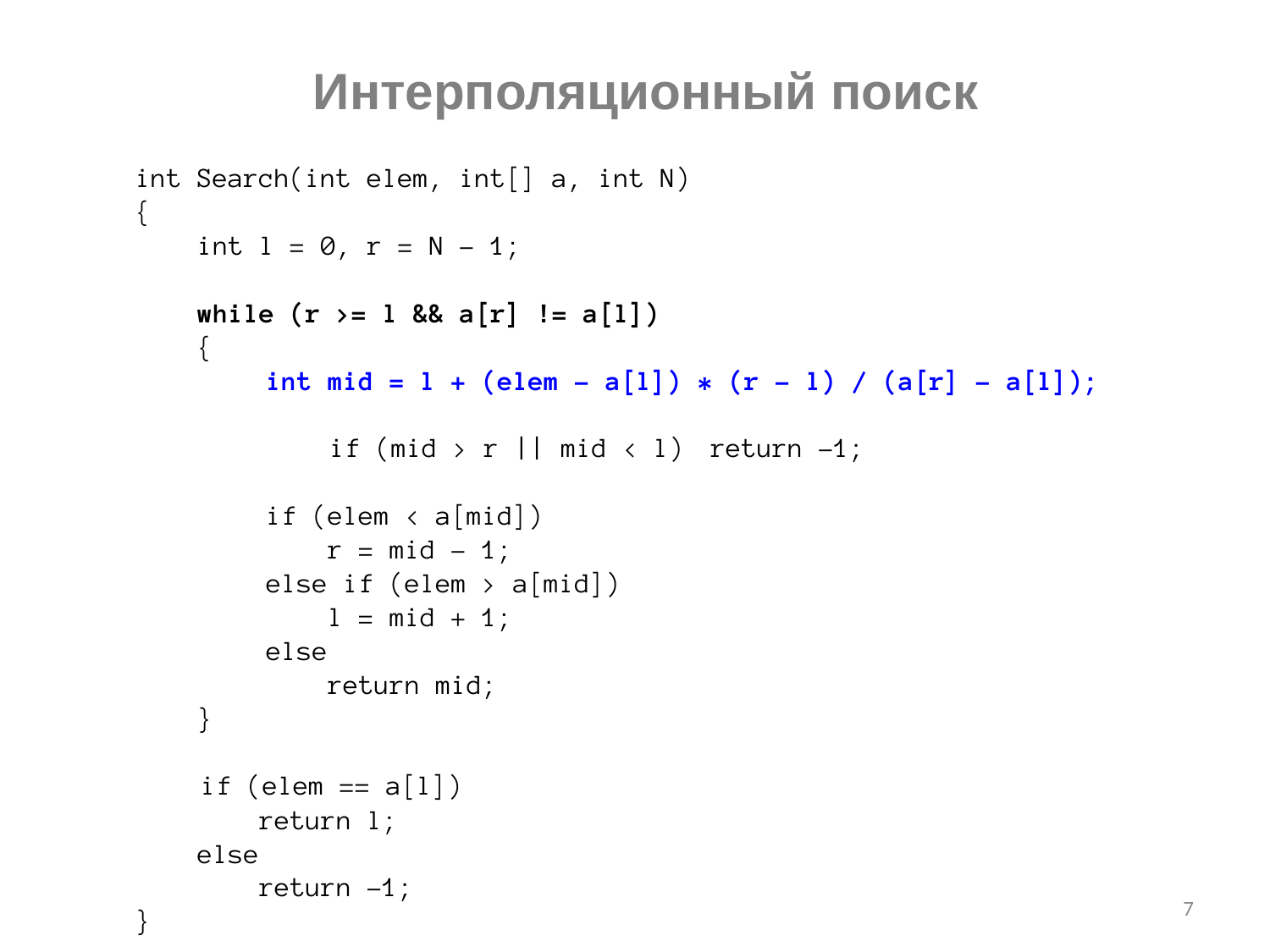

Интерполяционный поиск
        int Search(int elem, int[] a, int N)
        {
            int l = 0, r = N - 1;

            while (r >= l && a[r] != a[l])
            {
            	int mid = l + (elem - a[l]) * (r - l) / (a[r] - a[l]);

		if (mid > r || mid < l)	return -1;

		if (elem < a[mid])
		    r = mid - 1;
		else if (elem > a[mid])
		    l = mid + 1;
		else
		    return mid;
            }

	    if (elem == a[l])
                return l;
            else
                return -1;
        }
7